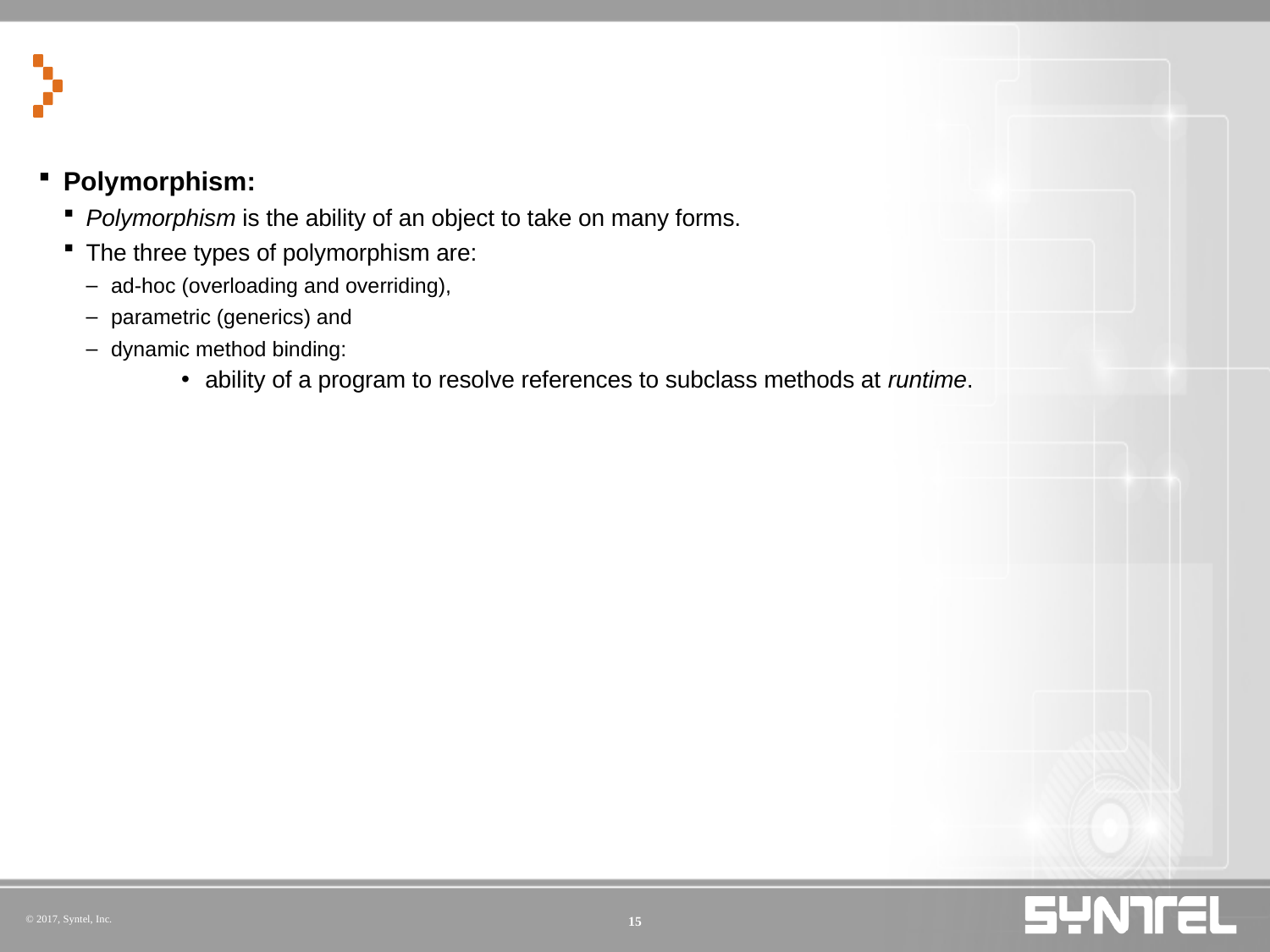

#
Polymorphism:
Polymorphism is the ability of an object to take on many forms.
The three types of polymorphism are:
ad-hoc (overloading and overriding),
parametric (generics) and
dynamic method binding:
ability of a program to resolve references to subclass methods at runtime.